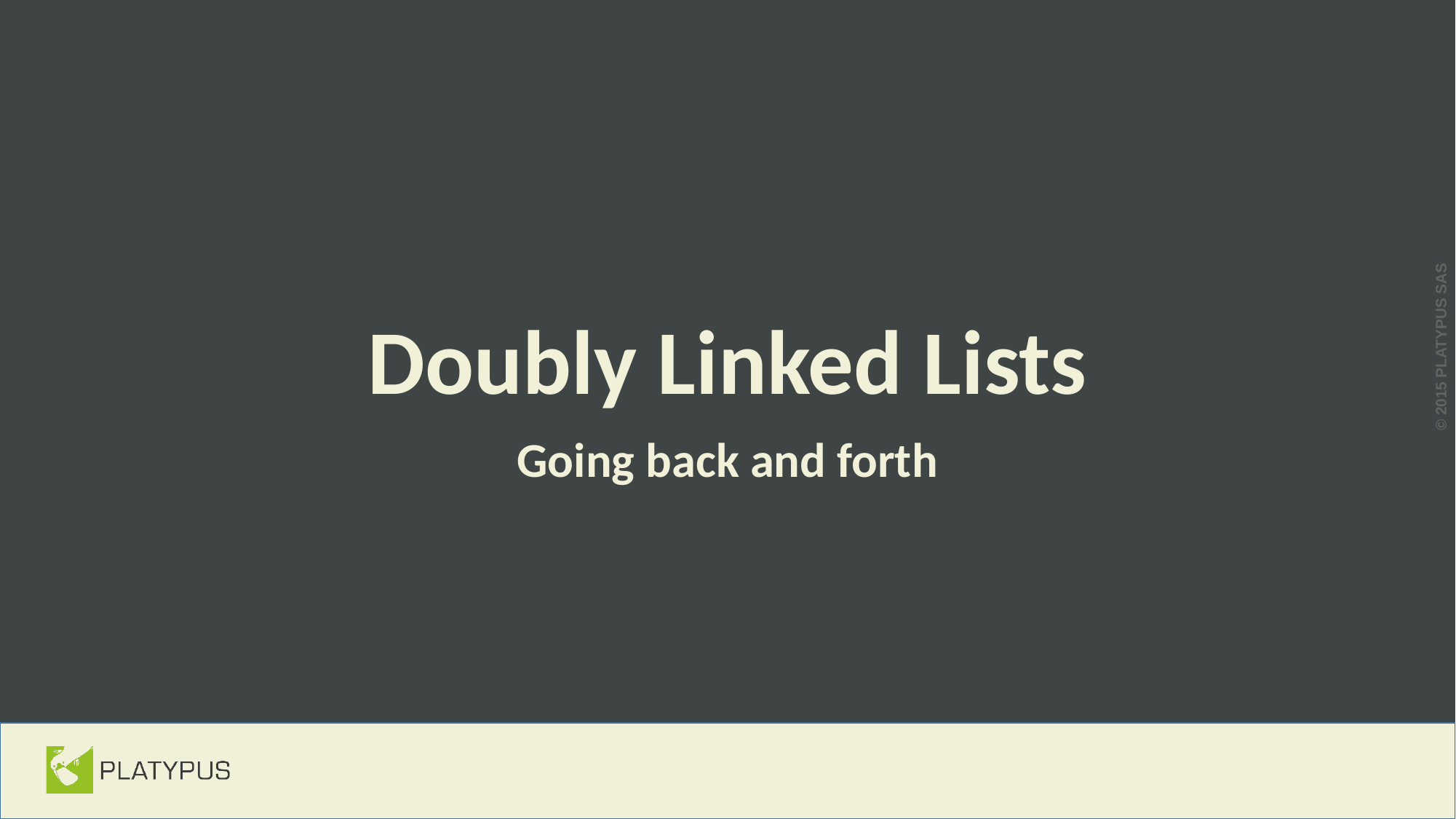

# Doubly Linked Lists
Going back and forth